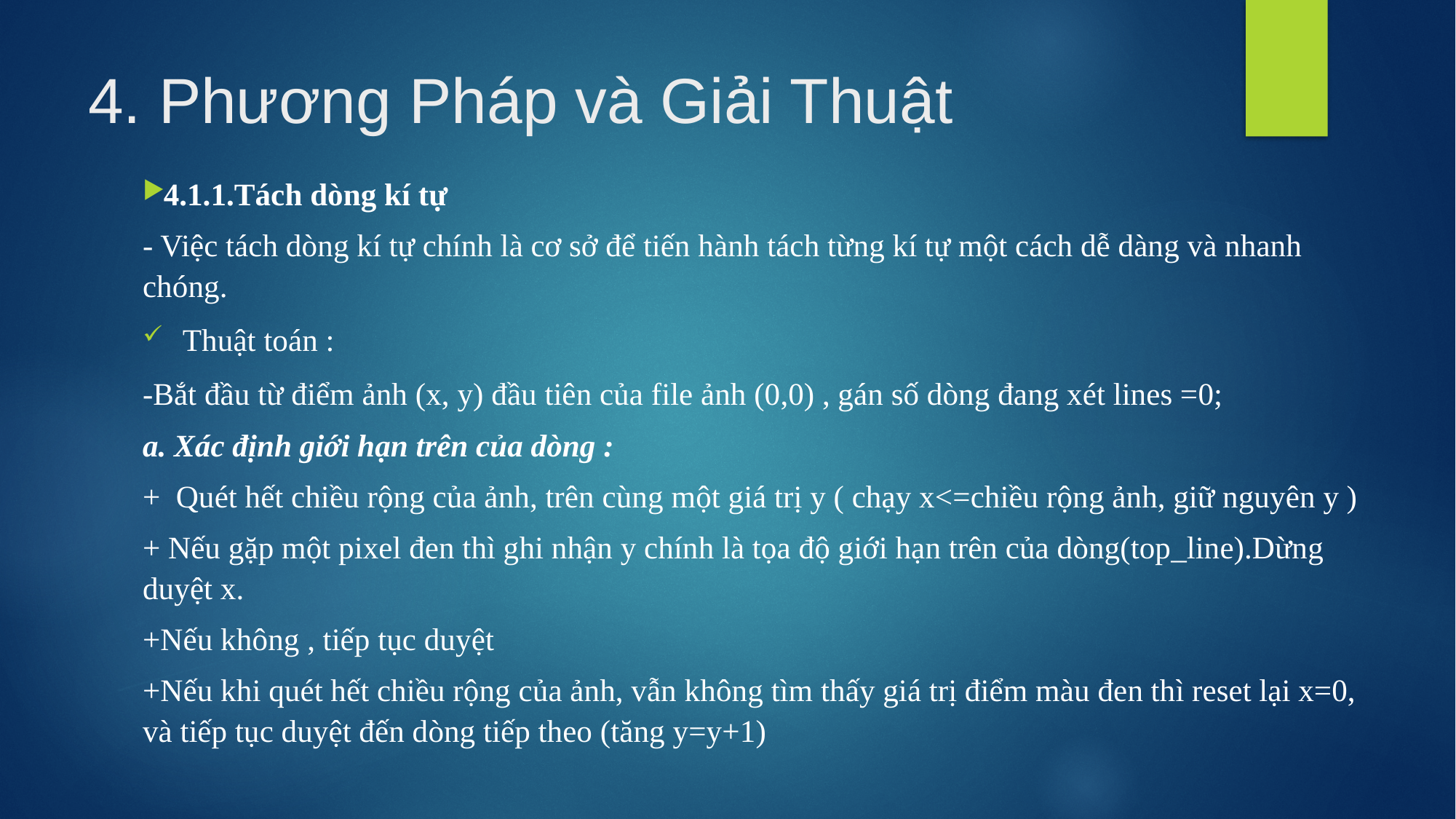

# 4. Phương Pháp và Giải Thuật
4.1.1.Tách dòng kí tự
- Việc tách dòng kí tự chính là cơ sở để tiến hành tách từng kí tự một cách dễ dàng và nhanh chóng.
Thuật toán :
-Bắt đầu từ điểm ảnh (x, y) đầu tiên của file ảnh (0,0) , gán số dòng đang xét lines =0;
a. Xác định giới hạn trên của dòng :
+  Quét hết chiều rộng của ảnh, trên cùng một giá trị y ( chạy x<=chiều rộng ảnh, giữ nguyên y )
+ Nếu gặp một pixel đen thì ghi nhận y chính là tọa độ giới hạn trên của dòng(top_line).Dừng duyệt x.
+Nếu không , tiếp tục duyệt
+Nếu khi quét hết chiều rộng của ảnh, vẫn không tìm thấy giá trị điểm màu đen thì reset lại x=0, và tiếp tục duyệt đến dòng tiếp theo (tăng y=y+1)